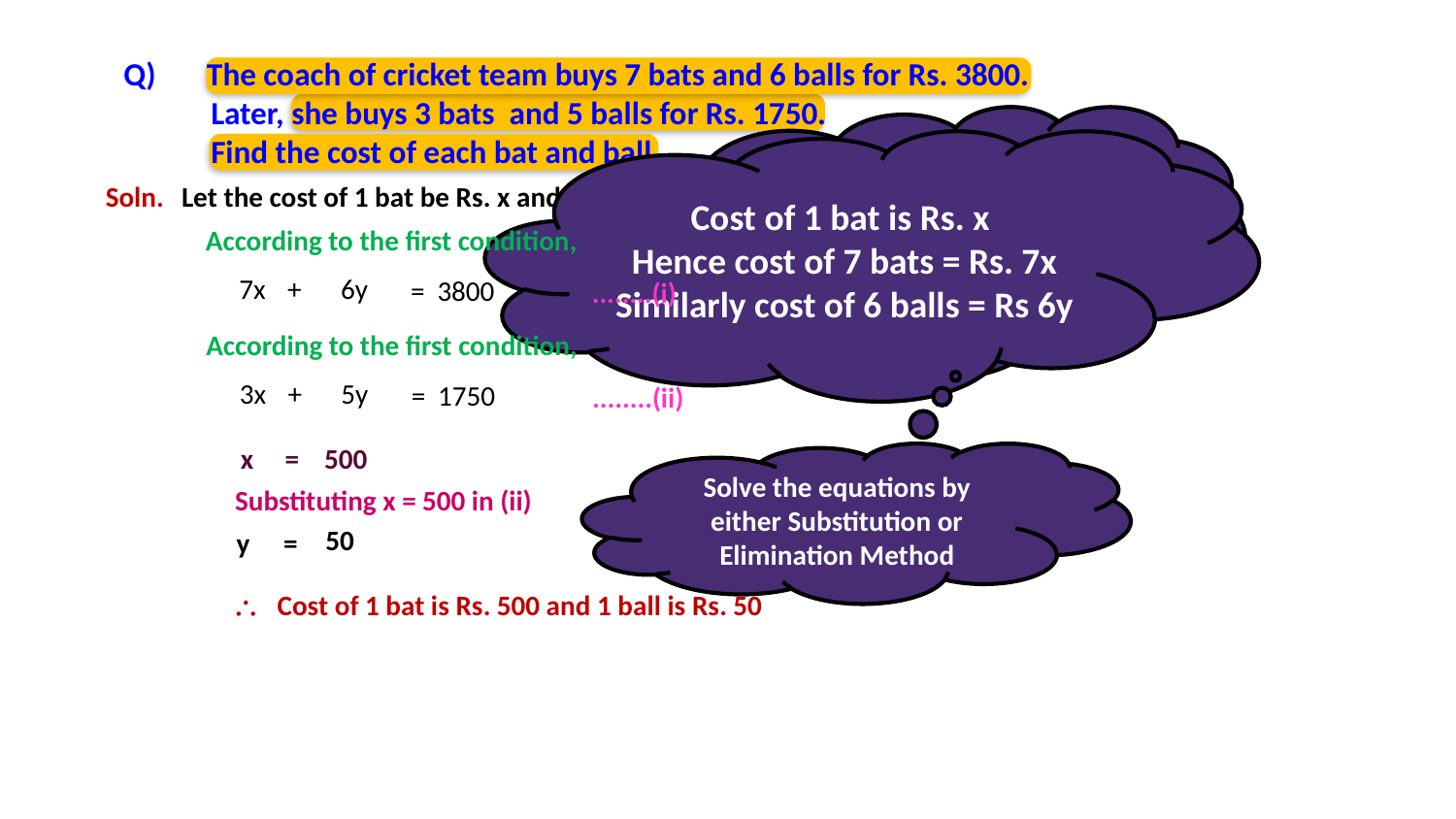

Q)       The coach of cricket team buys 7 bats and 6 balls for Rs. 3800.
            Later, she buys 3 bats  and 5 balls for Rs. 1750.
            Find the cost of each bat and ball.

What are we suppose to find?
Cost of 1 bat is Rs. x
Hence cost of 7 bats = Rs. 7x
Similarly cost of 6 balls = Rs 6y

Soln.
Let the cost of 1 bat be Rs. x and 1 ball be Rs. y
According to the first condition,
7x
+
6y
=  3800
........(i)
According to the first condition,
3x
+
5y
=  1750
........(ii)
x     =    500
Solve the equations by either Substitution or Elimination Method
Substituting x = 500 in (ii)
50
y
=
∴   Cost of 1 bat is Rs. 500 and 1 ball is Rs. 50